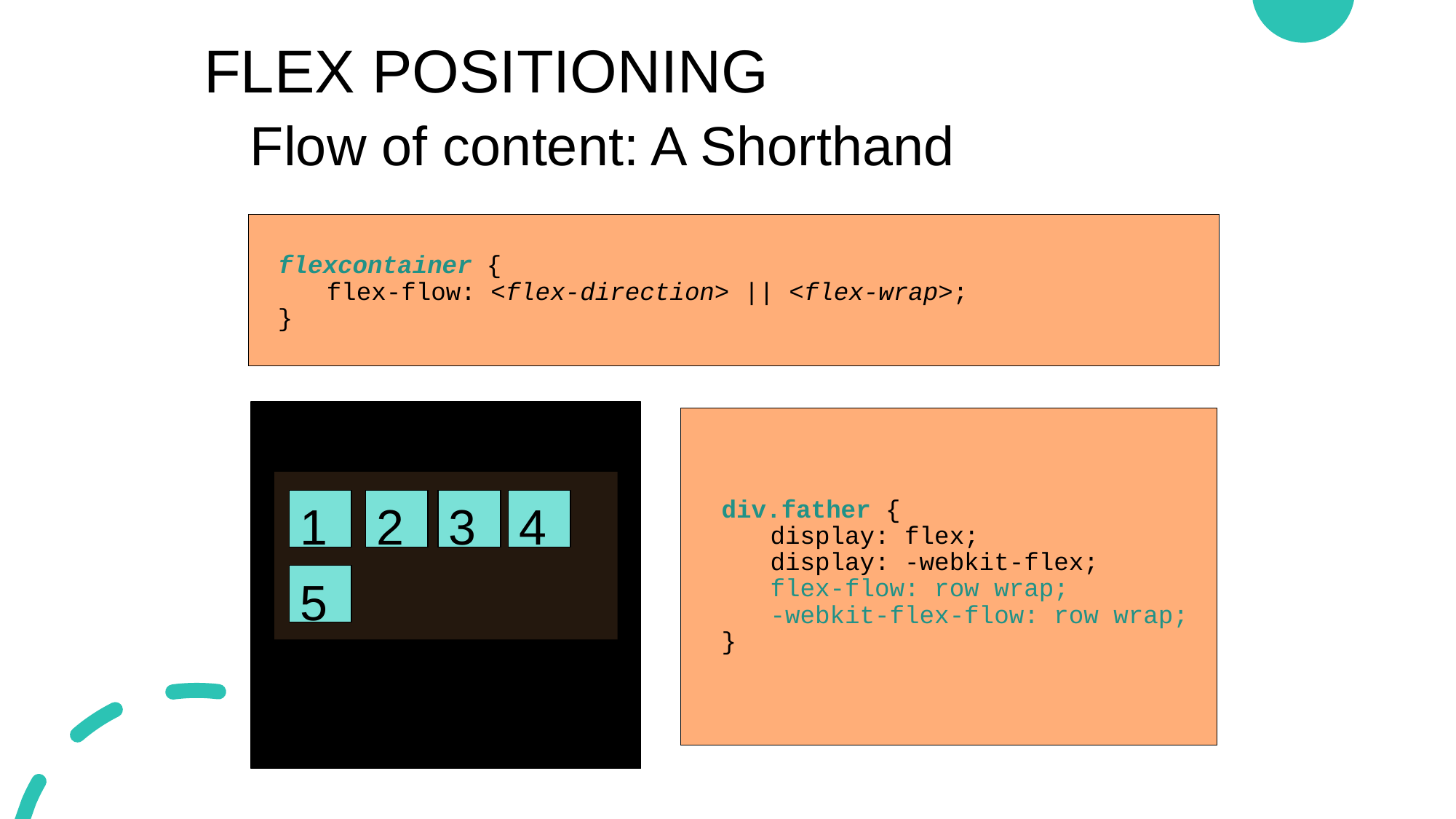

FLEX POSITIONING
Flow of content: A Shorthand
  flexcontainer {
	flex-flow: <flex-direction> || <flex-wrap>;
  }

# div.father { display: flex; display: -webkit-flex; flex-flow: row wrap; -webkit-flex-flow: row wrap; }

1
2
3
4
5